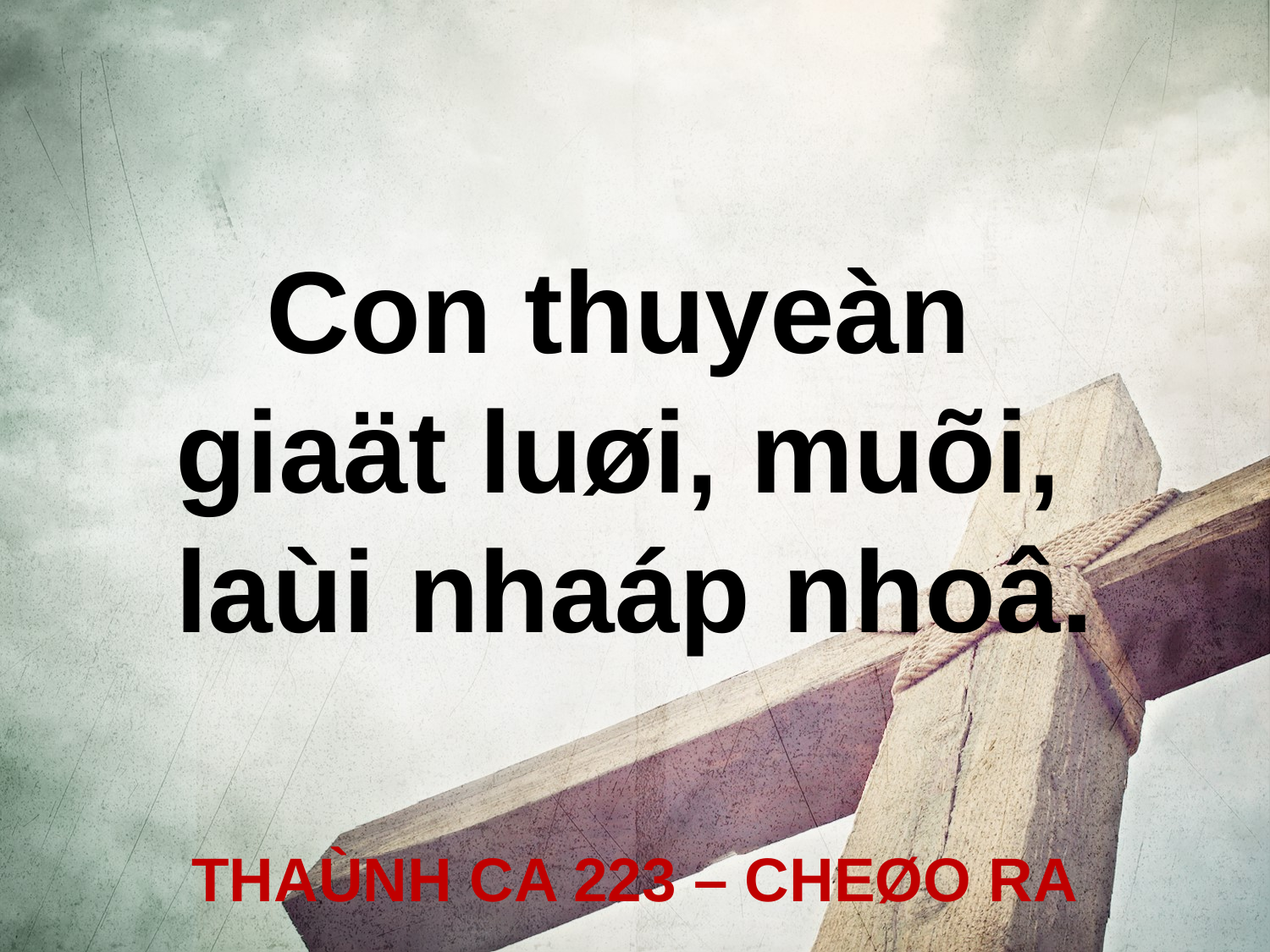

Con thuyeàn
giaät luøi, muõi,
laùi nhaáp nhoâ.
THAÙNH CA 223 – CHEØO RA